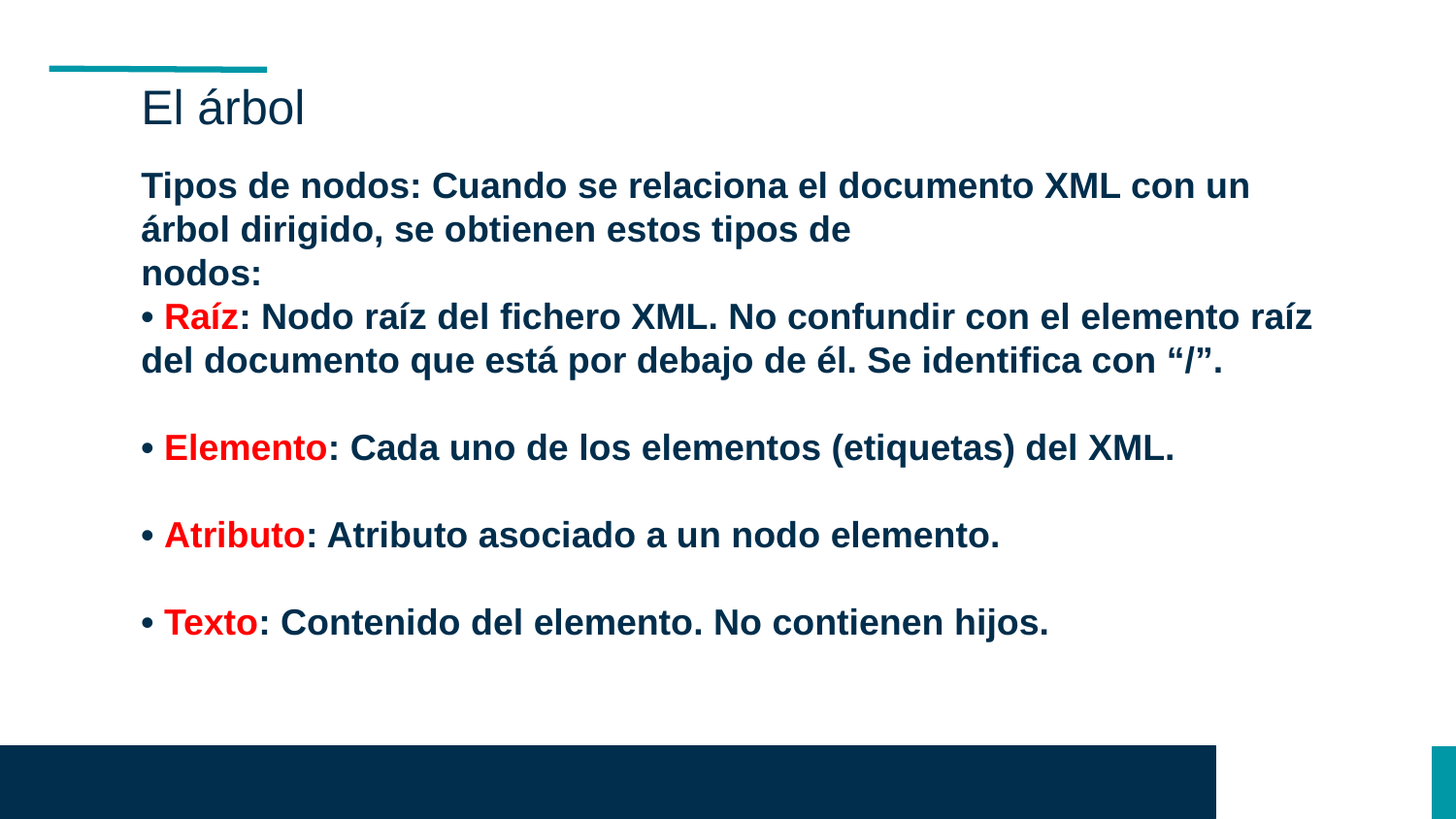

El árbol
Tipos de nodos: Cuando se relaciona el documento XML con un árbol dirigido, se obtienen estos tipos de
nodos:
• Raíz: Nodo raíz del fichero XML. No confundir con el elemento raíz del documento que está por debajo de él. Se identifica con “/”.

• Elemento: Cada uno de los elementos (etiquetas) del XML.

• Atributo: Atributo asociado a un nodo elemento.

• Texto: Contenido del elemento. No contienen hijos.